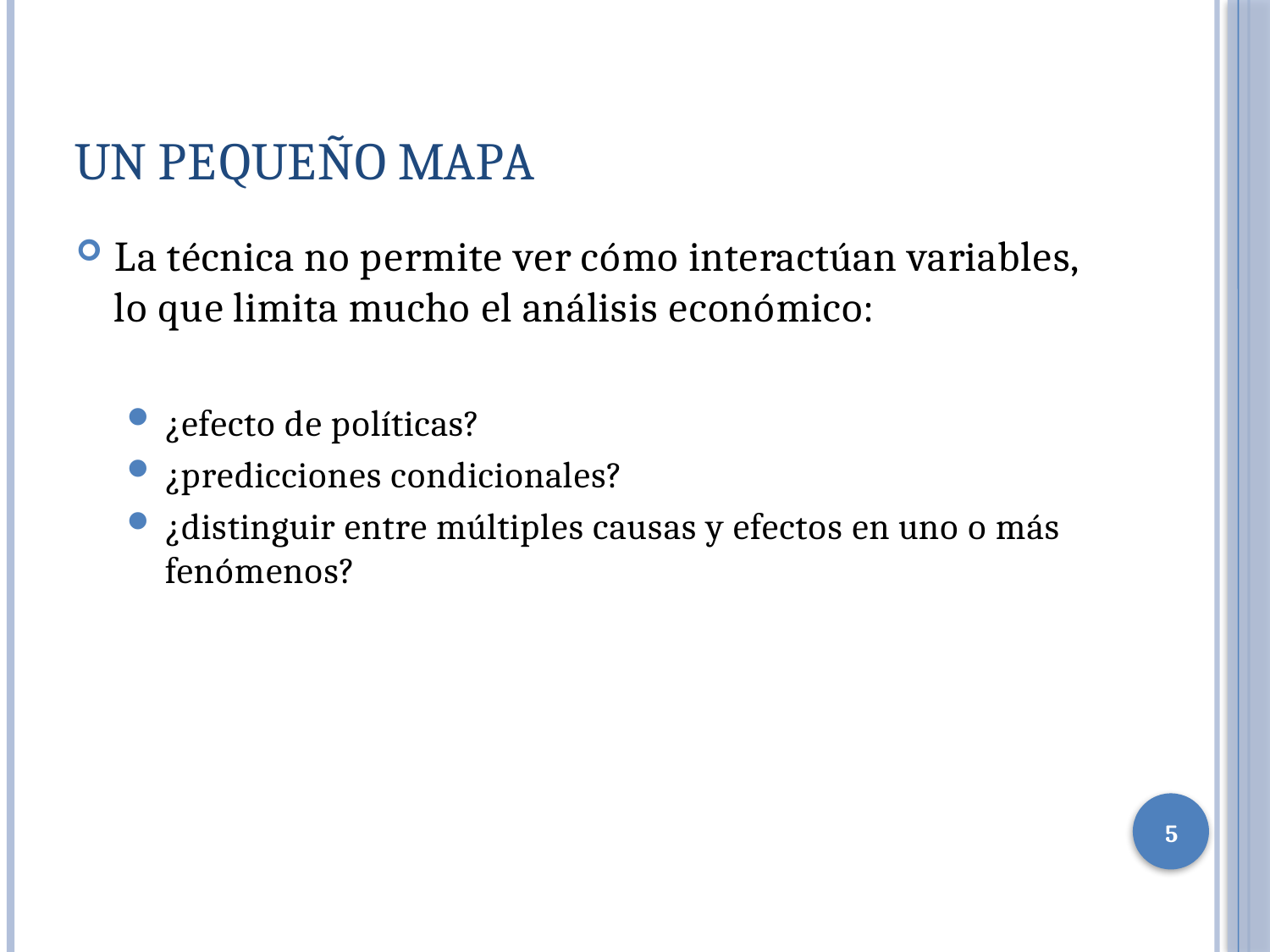

# Un pequeño mapa
La técnica no permite ver cómo interactúan variables, lo que limita mucho el análisis económico:

¿efecto de políticas?
¿predicciones condicionales?
¿distinguir entre múltiples causas y efectos en uno o más fenómenos?
5